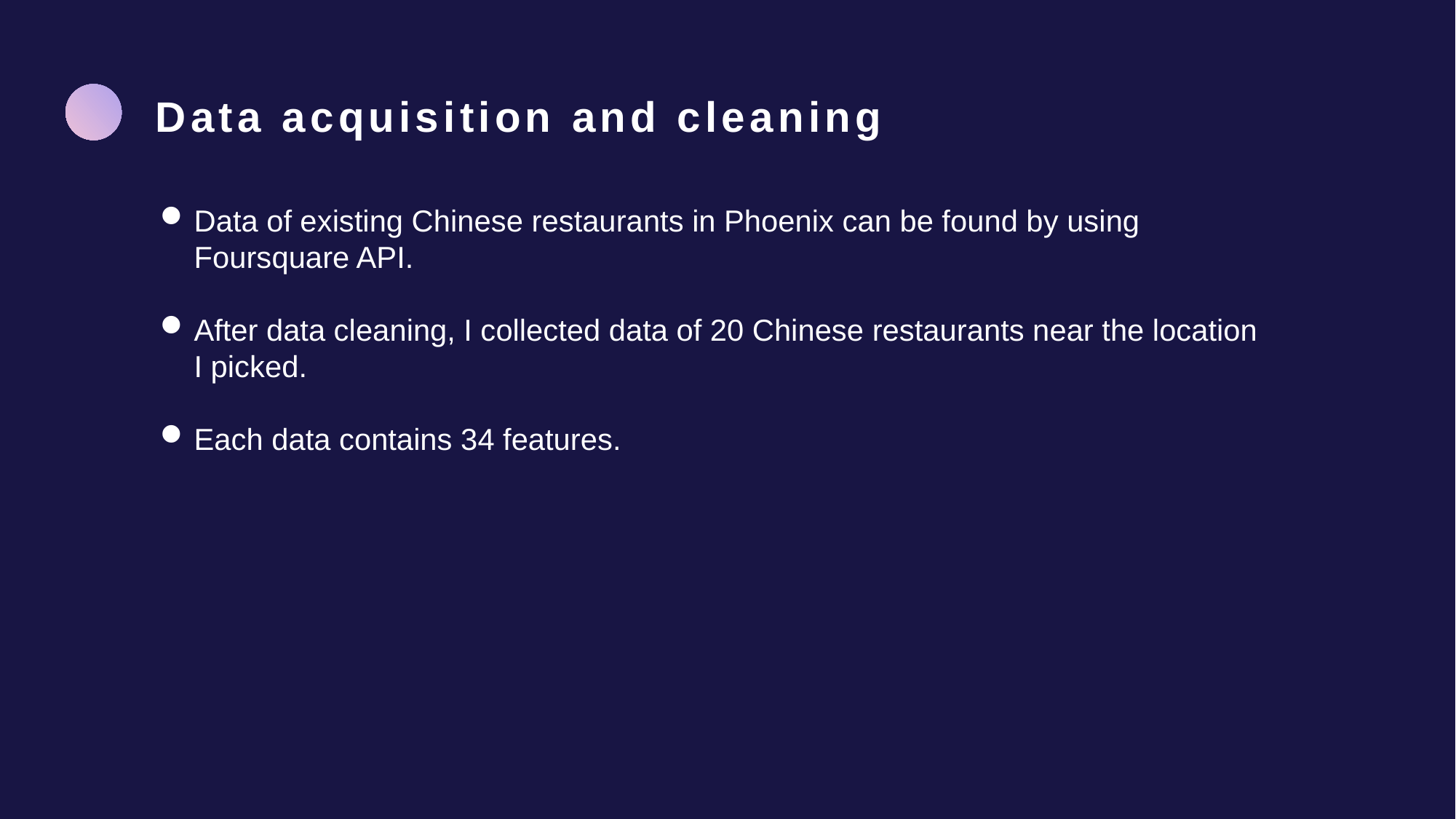

Data acquisition and cleaning

Data of existing Chinese restaurants in Phoenix can be found by using Foursquare API.

After data cleaning, I collected data of 20 Chinese restaurants near the location I picked.

Each data contains 34 features.